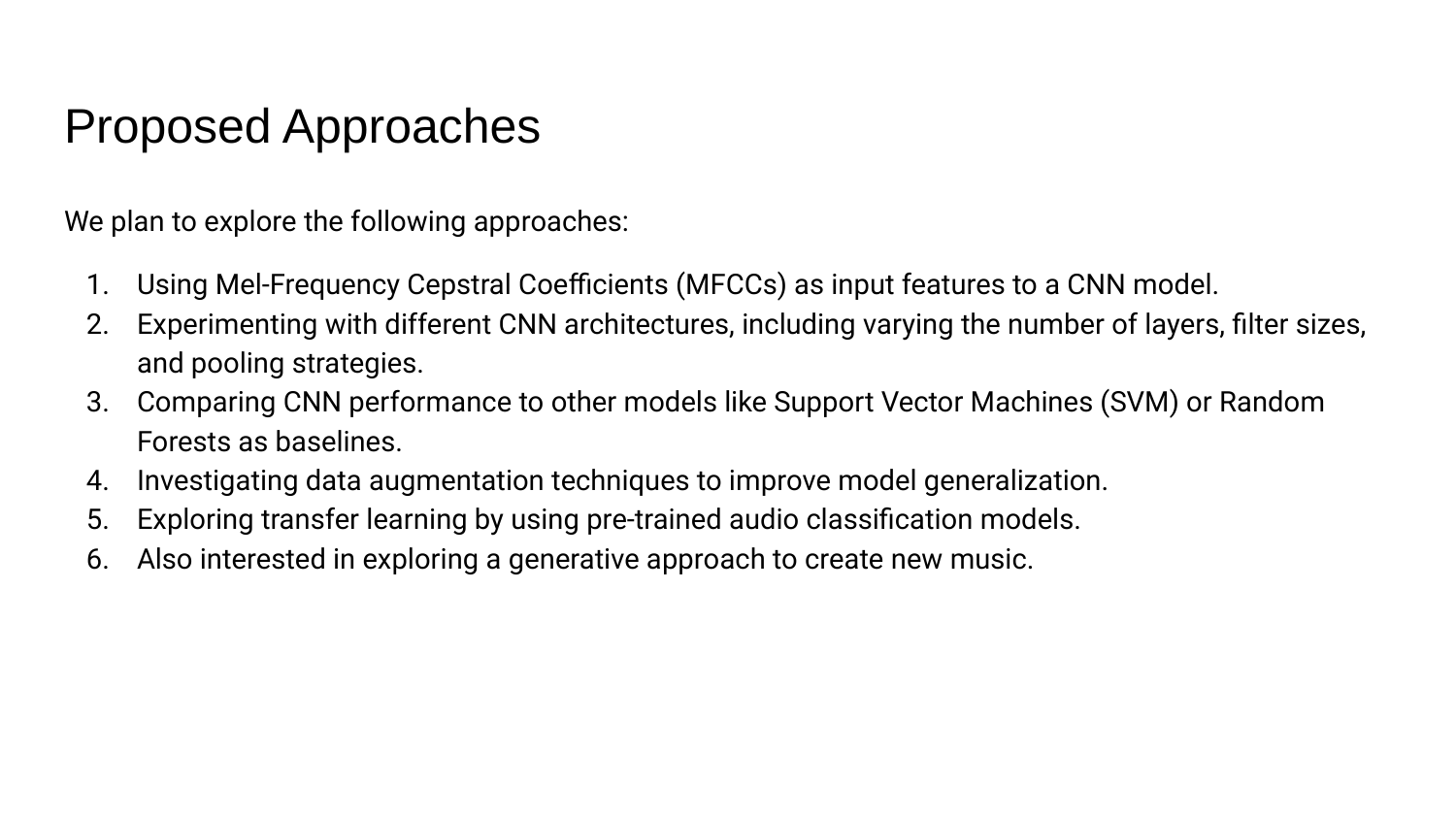

# Proposed Approaches

We plan to explore the following approaches:
Using Mel-Frequency Cepstral Coefficients (MFCCs) as input features to a CNN model.
Experimenting with different CNN architectures, including varying the number of layers, filter sizes, and pooling strategies.
Comparing CNN performance to other models like Support Vector Machines (SVM) or Random Forests as baselines.
Investigating data augmentation techniques to improve model generalization.
Exploring transfer learning by using pre-trained audio classification models.
Also interested in exploring a generative approach to create new music.